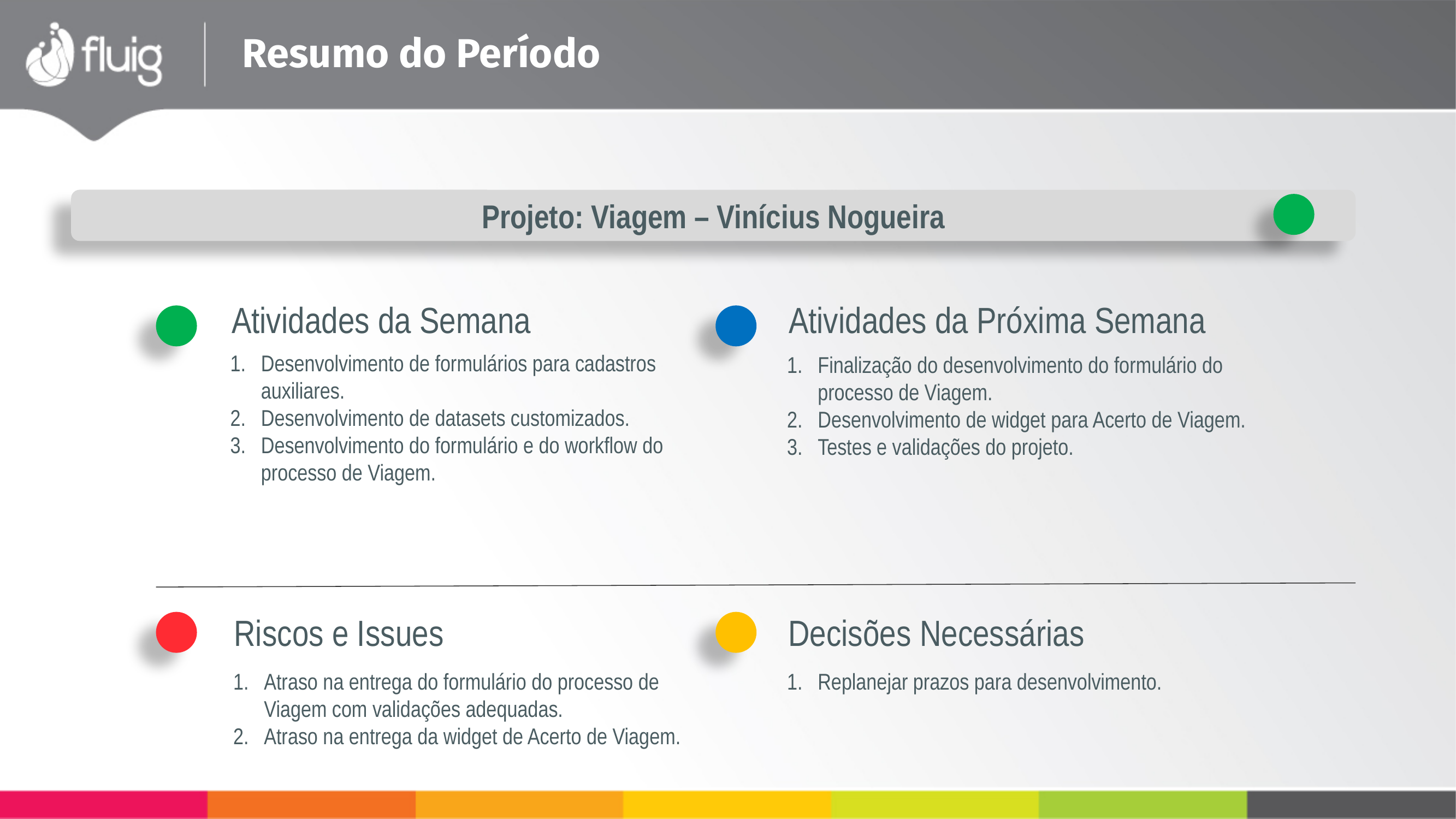

# Resumo do Período
Projeto: Viagem – Vinícius Nogueira

Atividades da Semana
Atividades da Próxima Semana

Desenvolvimento de formulários para cadastros auxiliares.
Desenvolvimento de datasets customizados.
Desenvolvimento do formulário e do workflow do processo de Viagem.
Finalização do desenvolvimento do formulário do processo de Viagem.
Desenvolvimento de widget para Acerto de Viagem.
Testes e validações do projeto.
Riscos e Issues
Decisões Necessárias

Atraso na entrega do formulário do processo de Viagem com validações adequadas.
Atraso na entrega da widget de Acerto de Viagem.
Replanejar prazos para desenvolvimento.